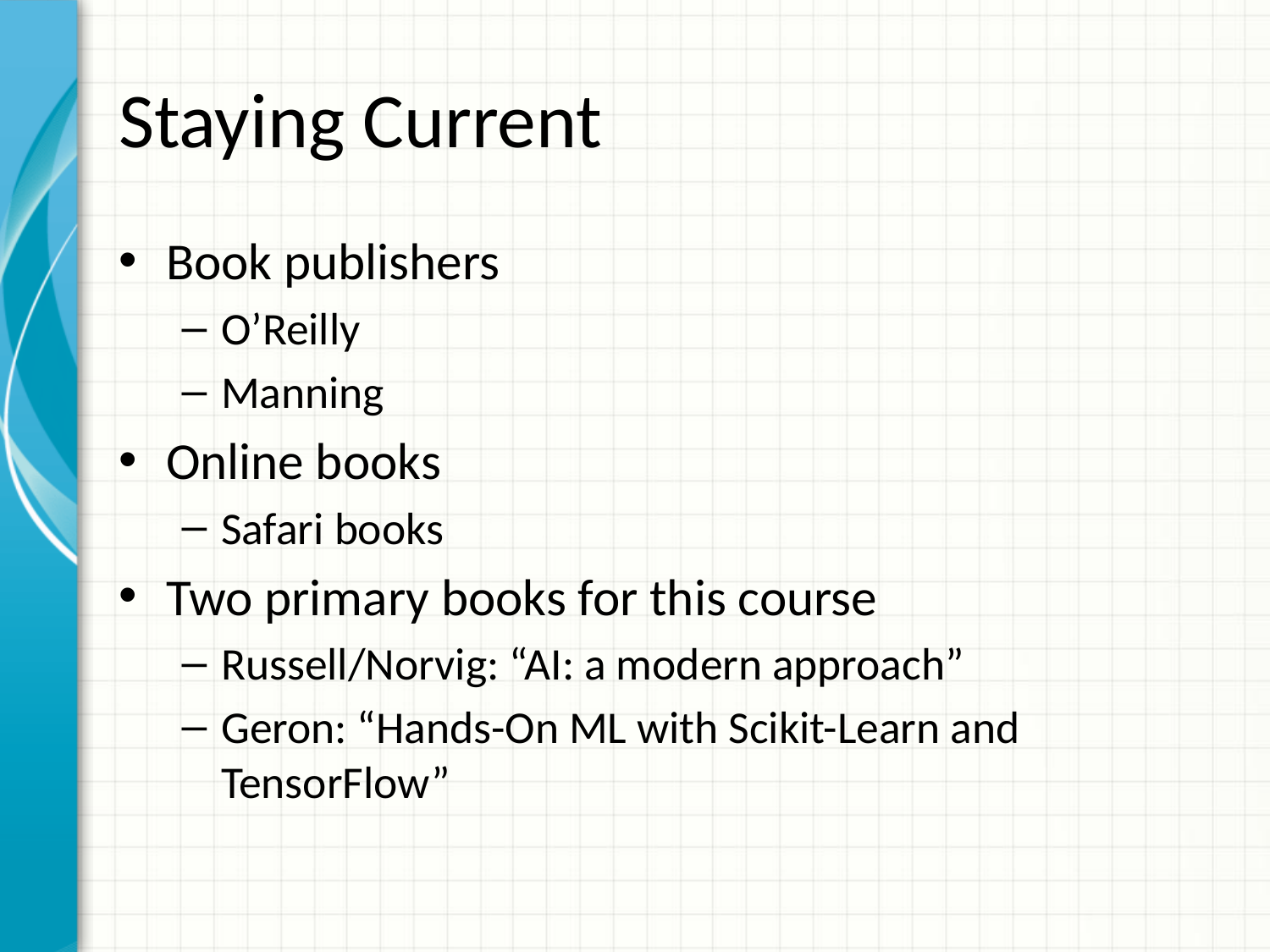

# Staying Current
Book publishers
O’Reilly
Manning
Online books
Safari books
Two primary books for this course
Russell/Norvig: “AI: a modern approach”
Geron: “Hands-On ML with Scikit-Learn and TensorFlow”